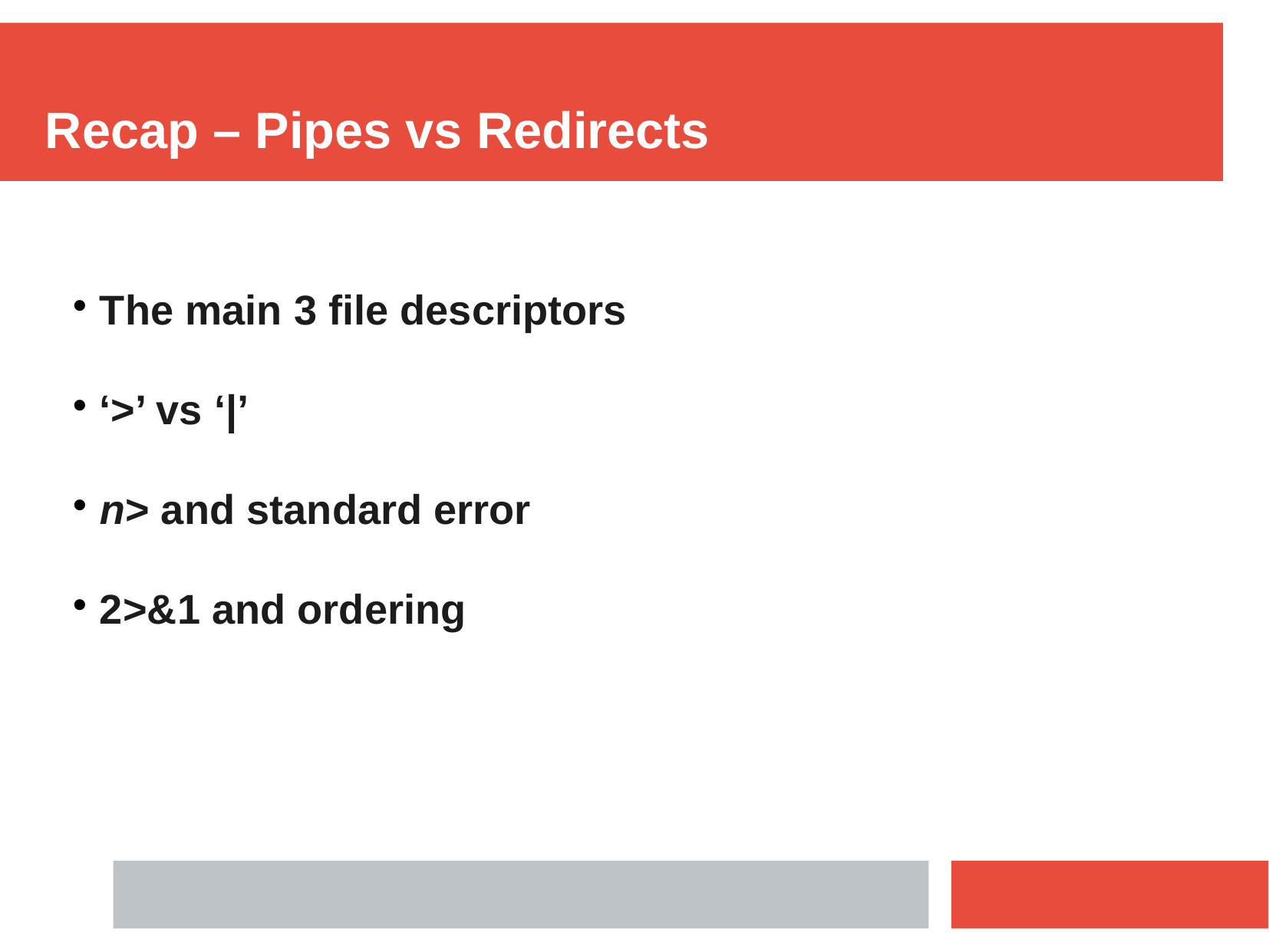

Recap – Pipes vs Redirects

The main 3 file descriptors

‘>’ vs ‘|’

n> and standard error

2>&1 and ordering